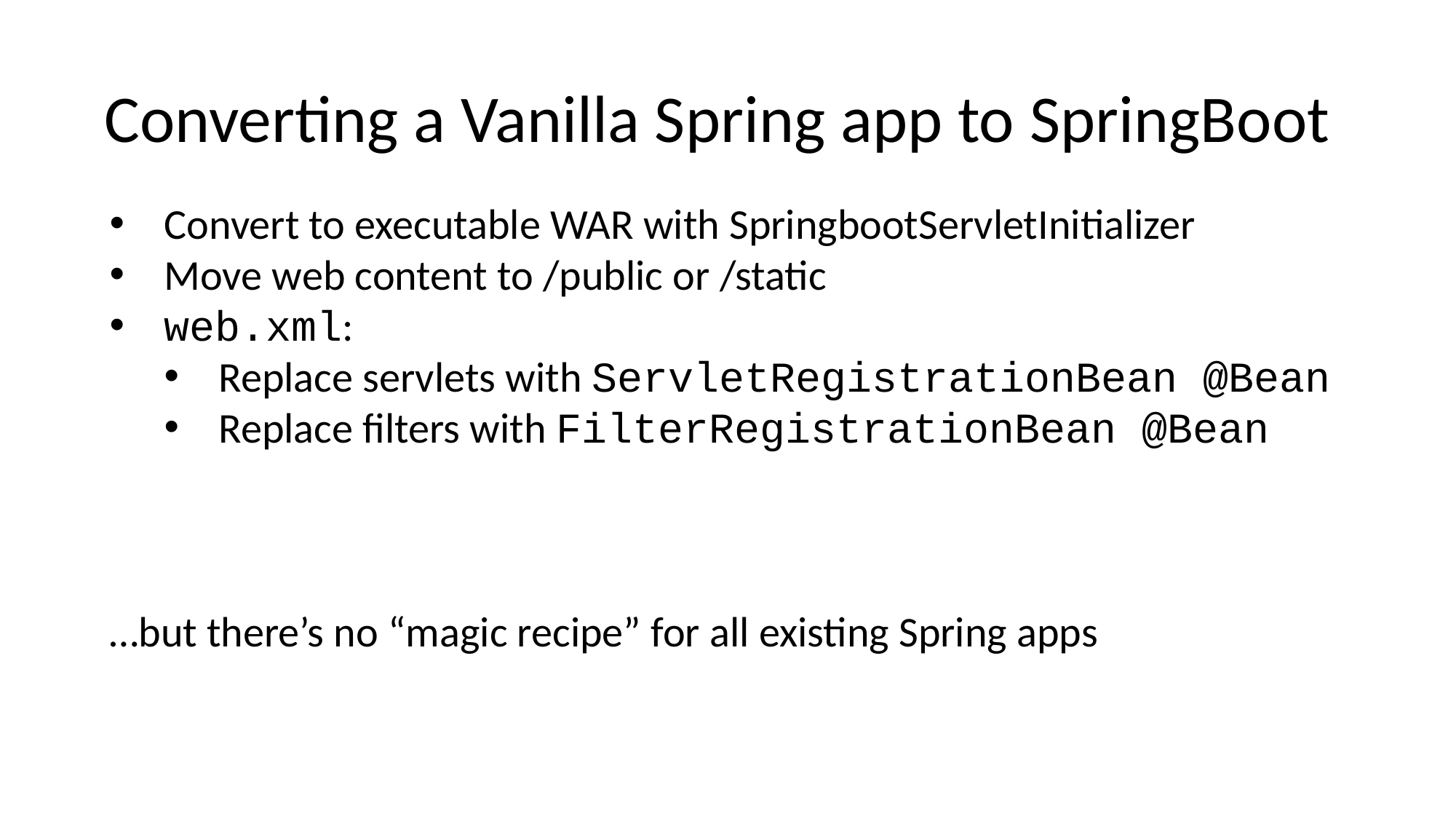

Converting a Vanilla Spring app to SpringBoot
Convert to executable WAR with SpringbootServletInitializer
Move web content to /public or /static
web.xml:
Replace servlets with ServletRegistrationBean @Bean
Replace filters with FilterRegistrationBean @Bean

…but there’s no “magic recipe” for all existing Spring apps